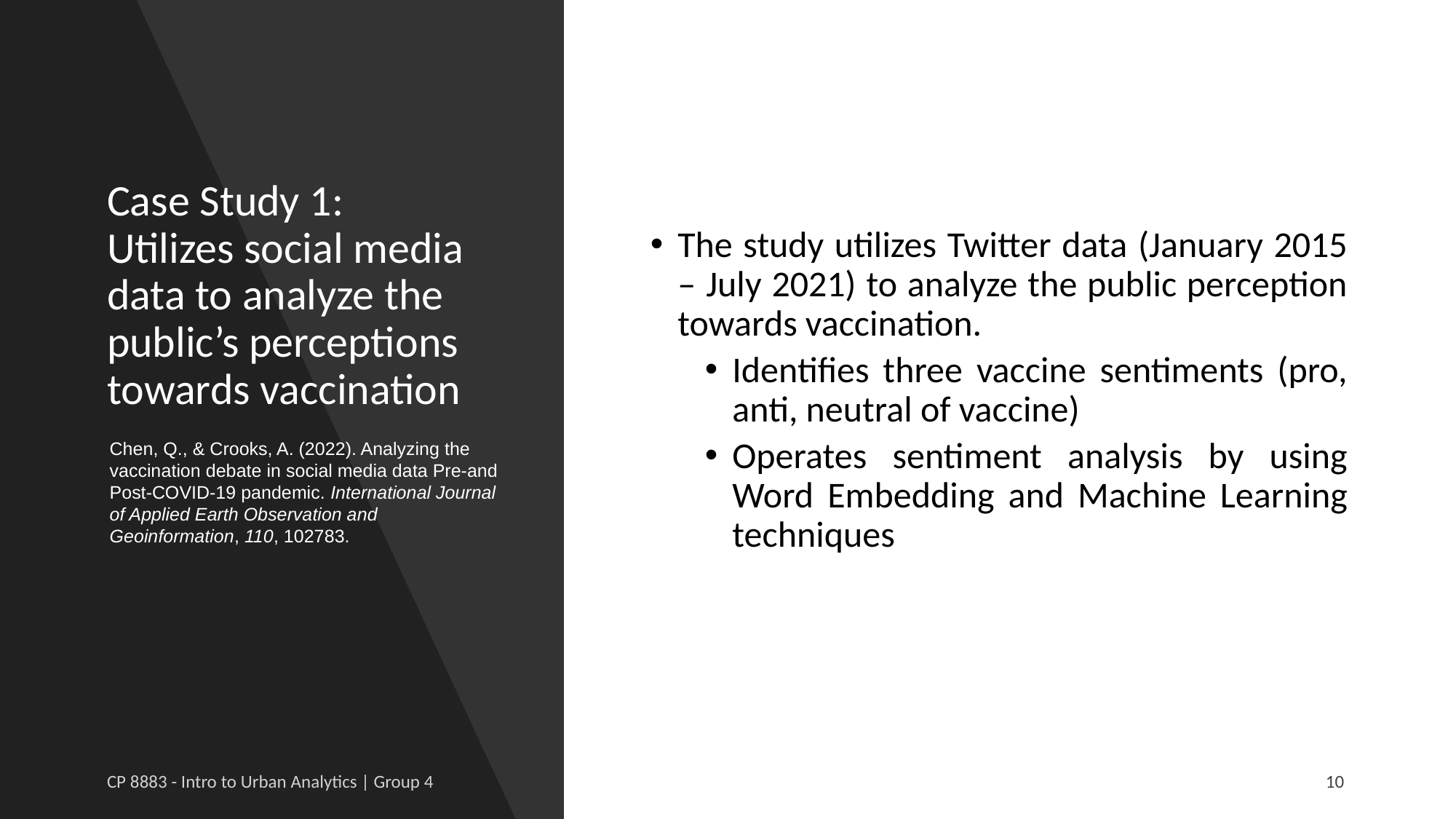

The study utilizes Twitter data (January 2015 – July 2021) to analyze the public perception towards vaccination.
Identifies three vaccine sentiments (pro, anti, neutral of vaccine)
Operates sentiment analysis by using Word Embedding and Machine Learning techniques
# Case Study 1: Utilizes social media data to analyze the public’s perceptions towards vaccination
Chen, Q., & Crooks, A. (2022). Analyzing the vaccination debate in social media data Pre-and Post-COVID-19 pandemic. International Journal of Applied Earth Observation and Geoinformation, 110, 102783.
CP 8883 - Intro to Urban Analytics | Group 4
10